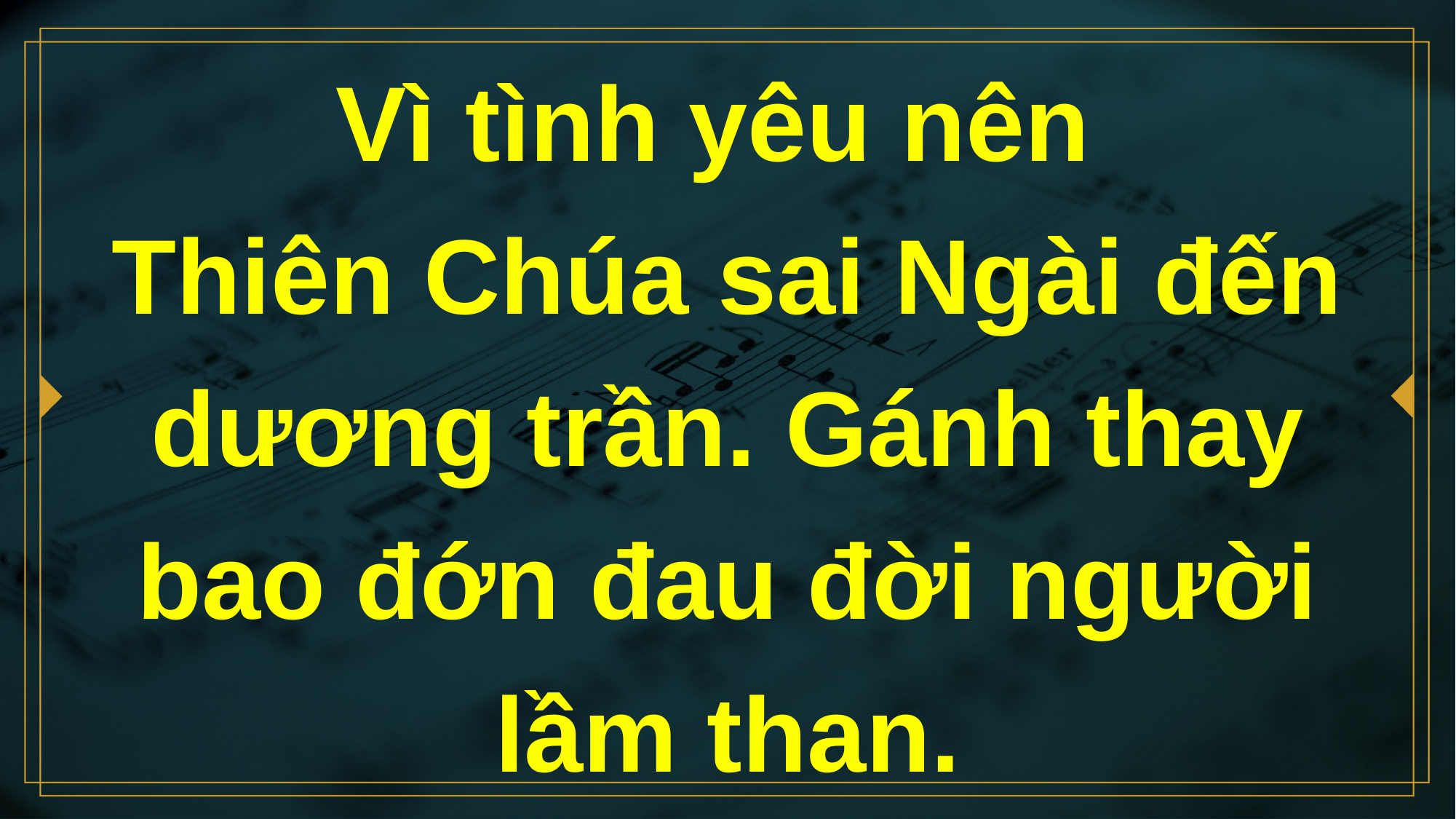

# Vì tình yêu nên Thiên Chúa sai Ngài đến dương trần. Gánh thay bao đớn đau đời người lầm than.